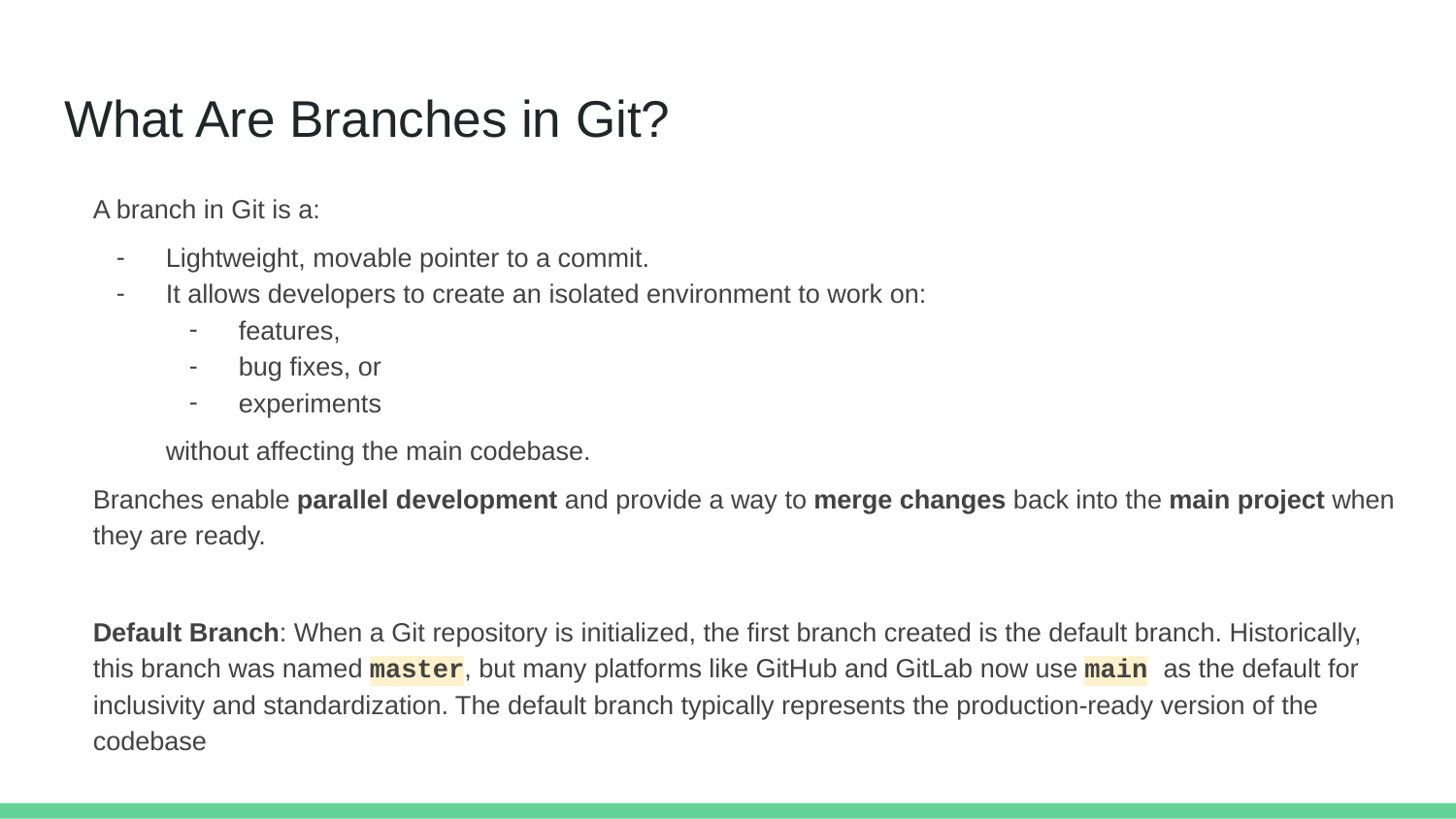

# What Are Branches in Git?
A branch in Git is a:
Lightweight, movable pointer to a commit.
It allows developers to create an isolated environment to work on:
features,
bug fixes, or
experiments
without affecting the main codebase.
Branches enable parallel development and provide a way to merge changes back into the main project when they are ready.

Default Branch: When a Git repository is initialized, the first branch created is the default branch. Historically, this branch was named master, but many platforms like GitHub and GitLab now use main as the default for inclusivity and standardization. The default branch typically represents the production-ready version of the codebase